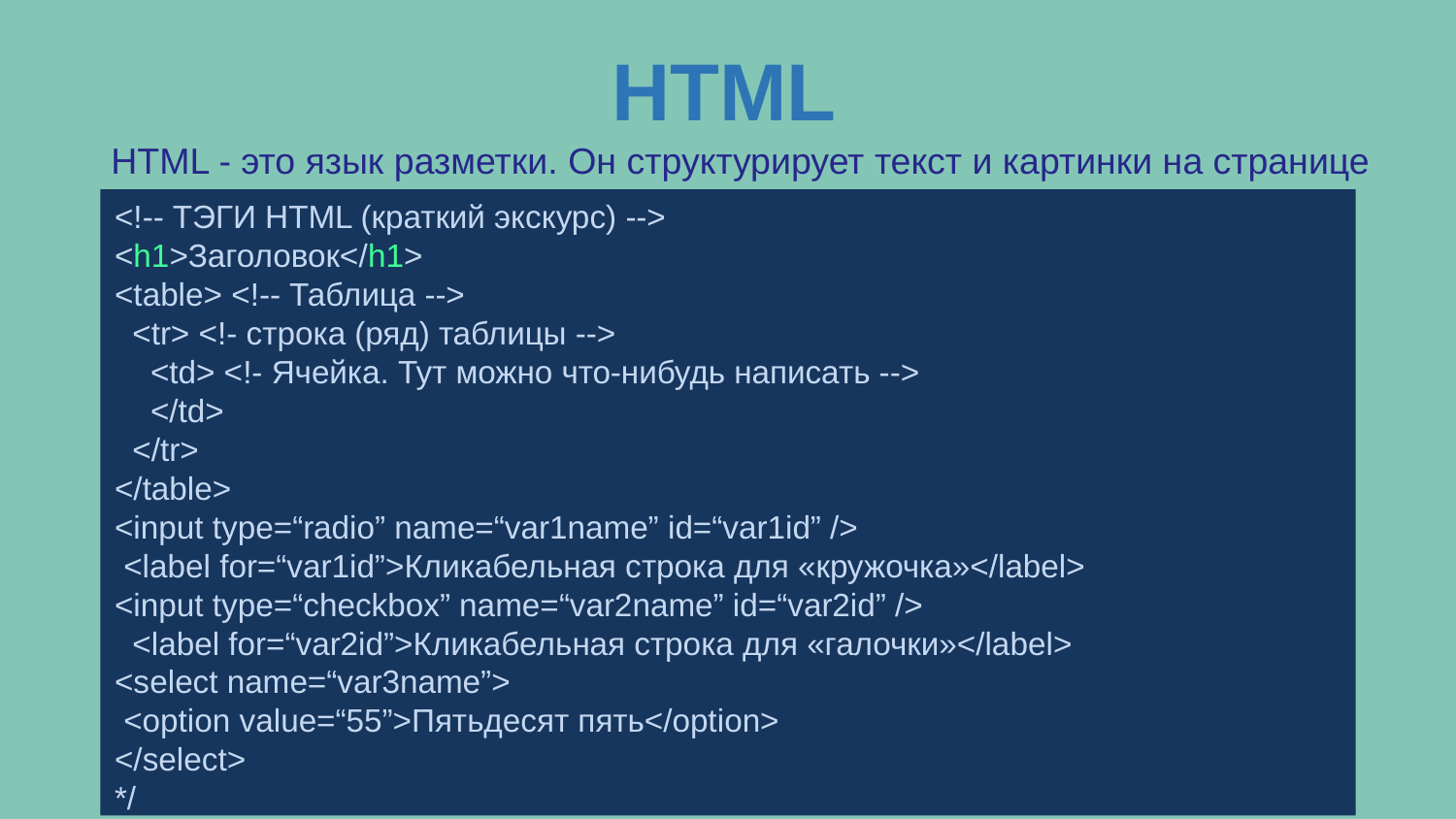

HTML
HTML - это язык разметки. Он структурирует текст и картинки на странице
<!-- ТЭГИ HTML (краткий экскурс) -->
<h1>Заголовок</h1>
<table> <!-- Таблица -->
  <tr> <!- строка (ряд) таблицы -->
    <td> <!- Ячейка. Тут можно что-нибудь написать -->
    </td>
  </tr>
</table>
<input type=“radio” name=“var1name” id=“var1id” />
 <label for=“var1id”>Кликабельная строка для «кружочка»</label>
<input type=“checkbox” name=“var2name” id=“var2id” />
  <label for=“var2id”>Кликабельная строка для «галочки»</label>
<select name=“var3name”>
 <option value=“55”>Пятьдесят пять</option>
</select>
*/